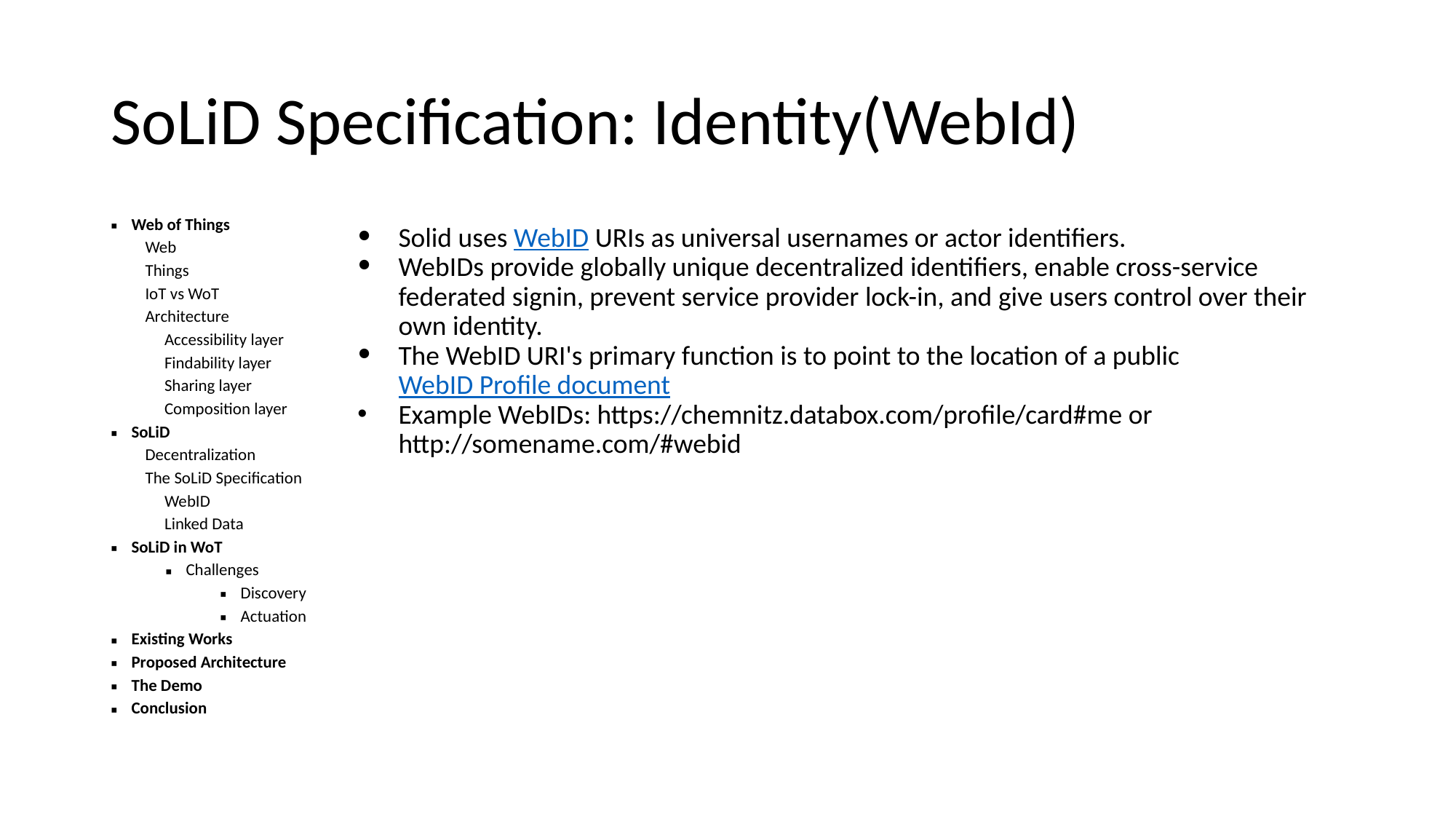

# SoLiD Specification: Identity(WebId)
Solid uses WebID URIs as universal usernames or actor identifiers.
WebIDs provide globally unique decentralized identifiers, enable cross-service federated signin, prevent service provider lock-in, and give users control over their own identity.
The WebID URI's primary function is to point to the location of a public WebID Profile document
Example WebIDs: https://chemnitz.databox.com/profile/card#me or http://somename.com/#webid